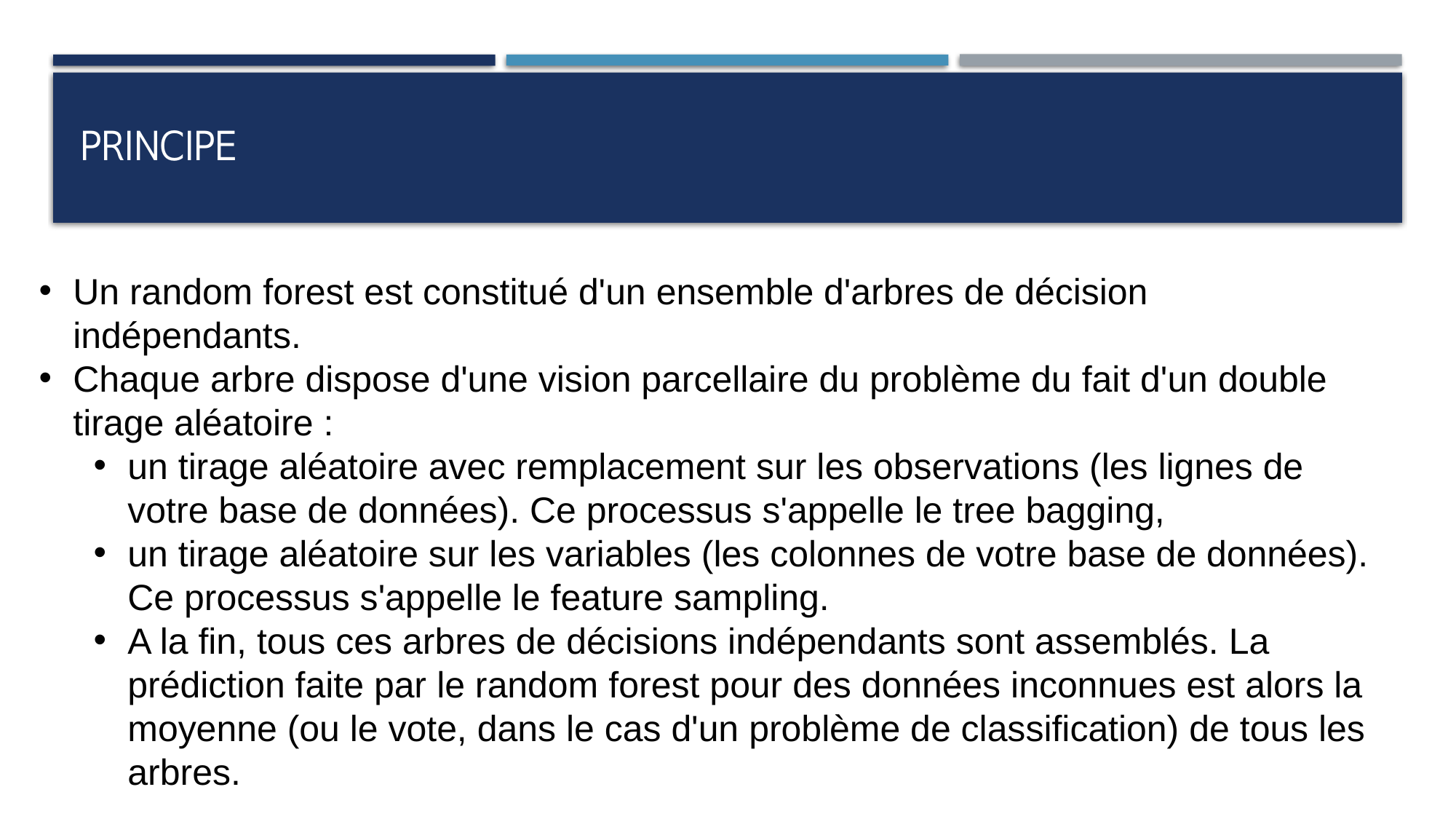

# Principe
Un random forest est constitué d'un ensemble d'arbres de décision indépendants.
Chaque arbre dispose d'une vision parcellaire du problème du fait d'un double tirage aléatoire :
un tirage aléatoire avec remplacement sur les observations (les lignes de votre base de données). Ce processus s'appelle le tree bagging,
un tirage aléatoire sur les variables (les colonnes de votre base de données). Ce processus s'appelle le feature sampling.
A la fin, tous ces arbres de décisions indépendants sont assemblés. La prédiction faite par le random forest pour des données inconnues est alors la moyenne (ou le vote, dans le cas d'un problème de classification) de tous les arbres.